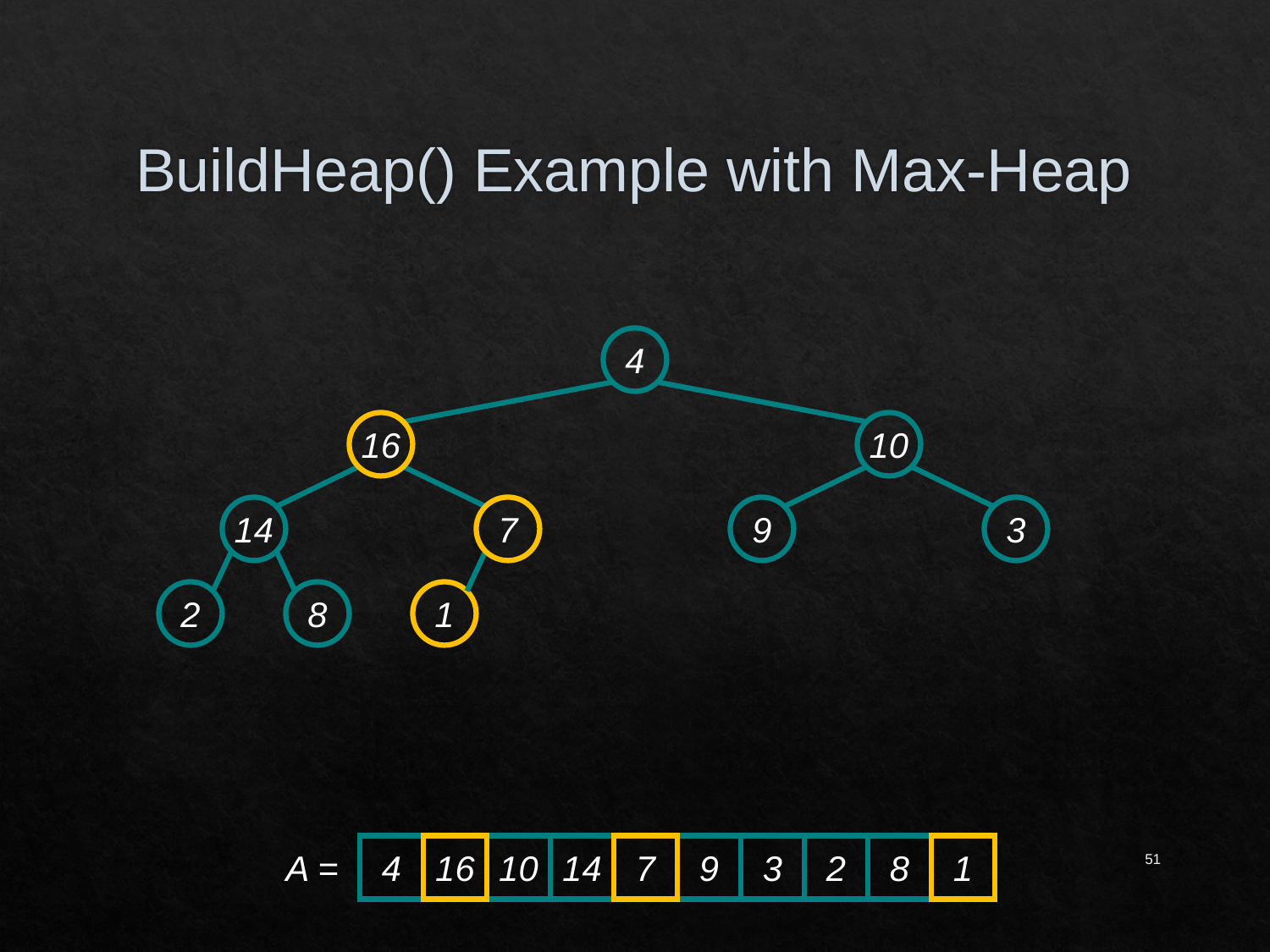

# BuildHeap() Example with Max-Heap
4
16
10
14
7
9
3
2
8
1
51
A =
4
16
10
14
7
9
3
2
8
1